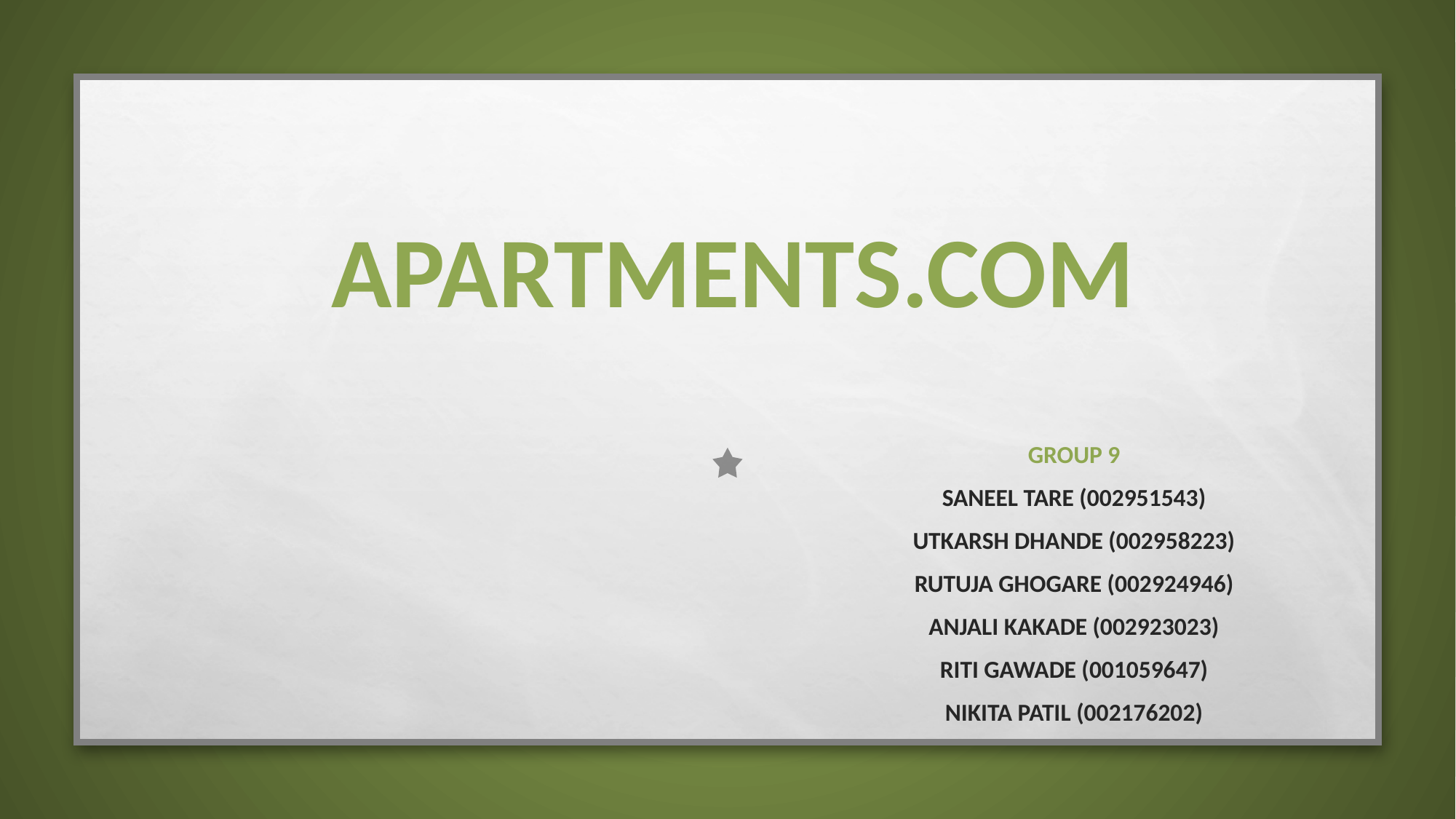

# Apartments.com

Group 9
SANEEL TARE (002951543)
UTKARSH DHANDE (002958223)
RUTUJA GHOGARE (002924946)
ANJALI KAKADE (002923023)
RITI GAWADE (001059647)
NIKITA PATIL (002176202)